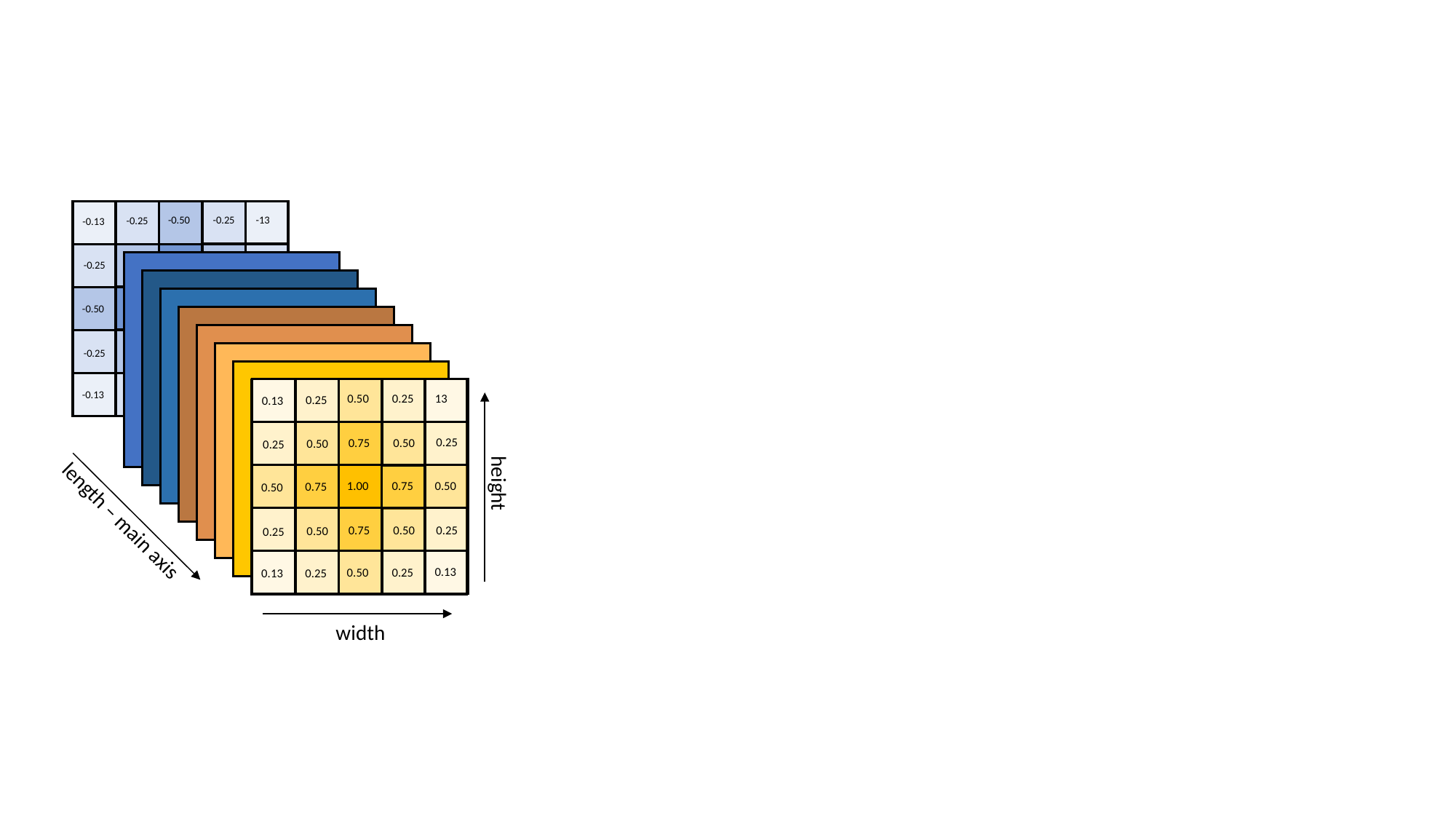

-13
-0.50
-0.25
-0.25
-0.13

0.25
0.75
0.50

0.50
-0.25

0.50
1.00
0.75
0.75
-0.50

0.25
0.75
0.50
0.50
-0.25

0.13
0.50
0.25
0.25
-0.13
13
0.50
0.25
0.25
0.13

0.25
0.75
0.50
0.50
0.25

0.50
1.00
0.75
0.75
0.50
length – main axis

0.25
0.75
0.50
height
0.50
0.25

0.13
0.50
0.25
0.25
0.13
width